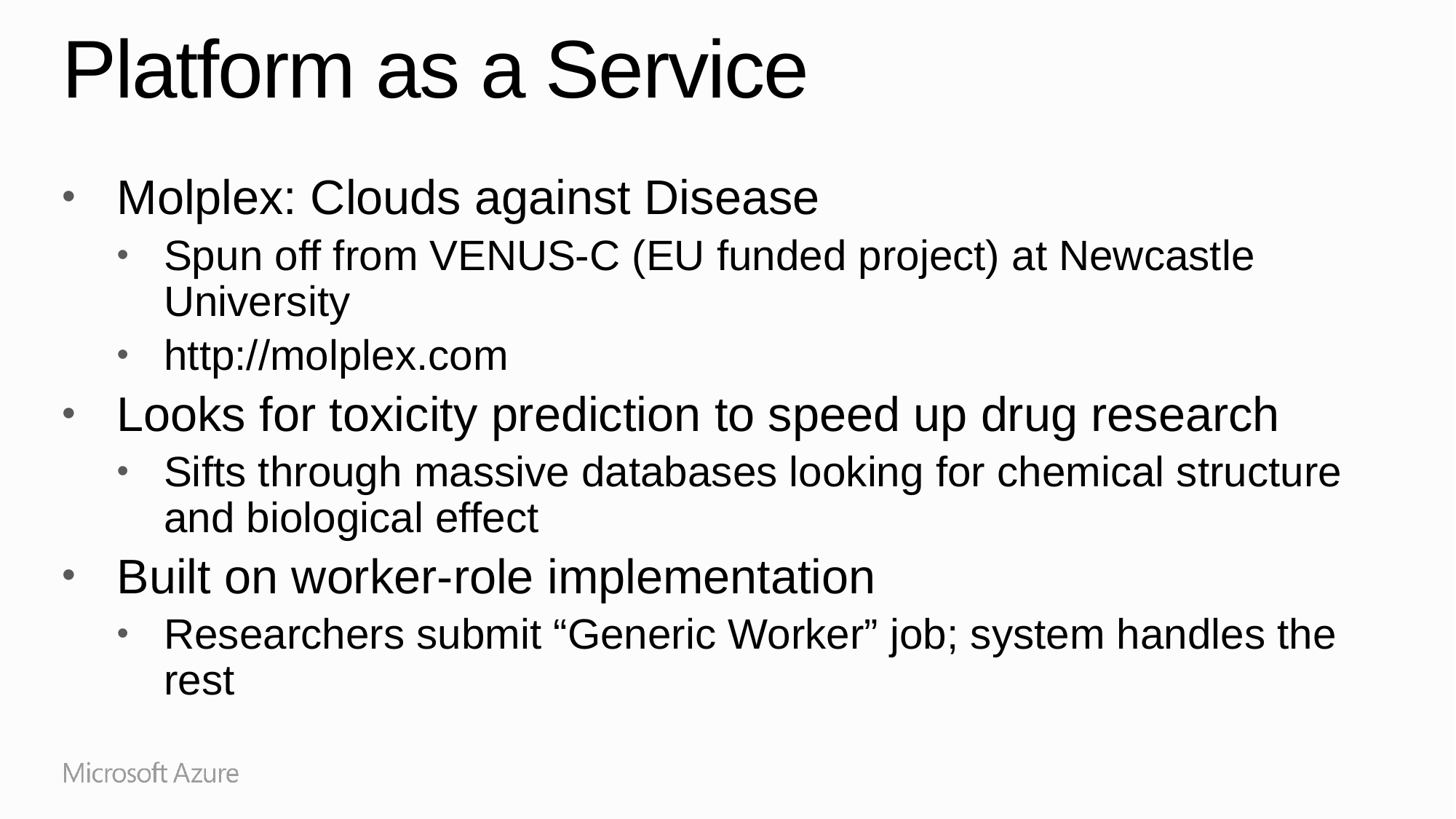

# Platform as a Service
Molplex: Clouds against Disease
Spun off from VENUS-C (EU funded project) at Newcastle University
http://molplex.com
Looks for toxicity prediction to speed up drug research
Sifts through massive databases looking for chemical structure and biological effect
Built on worker-role implementation
Researchers submit “Generic Worker” job; system handles the rest